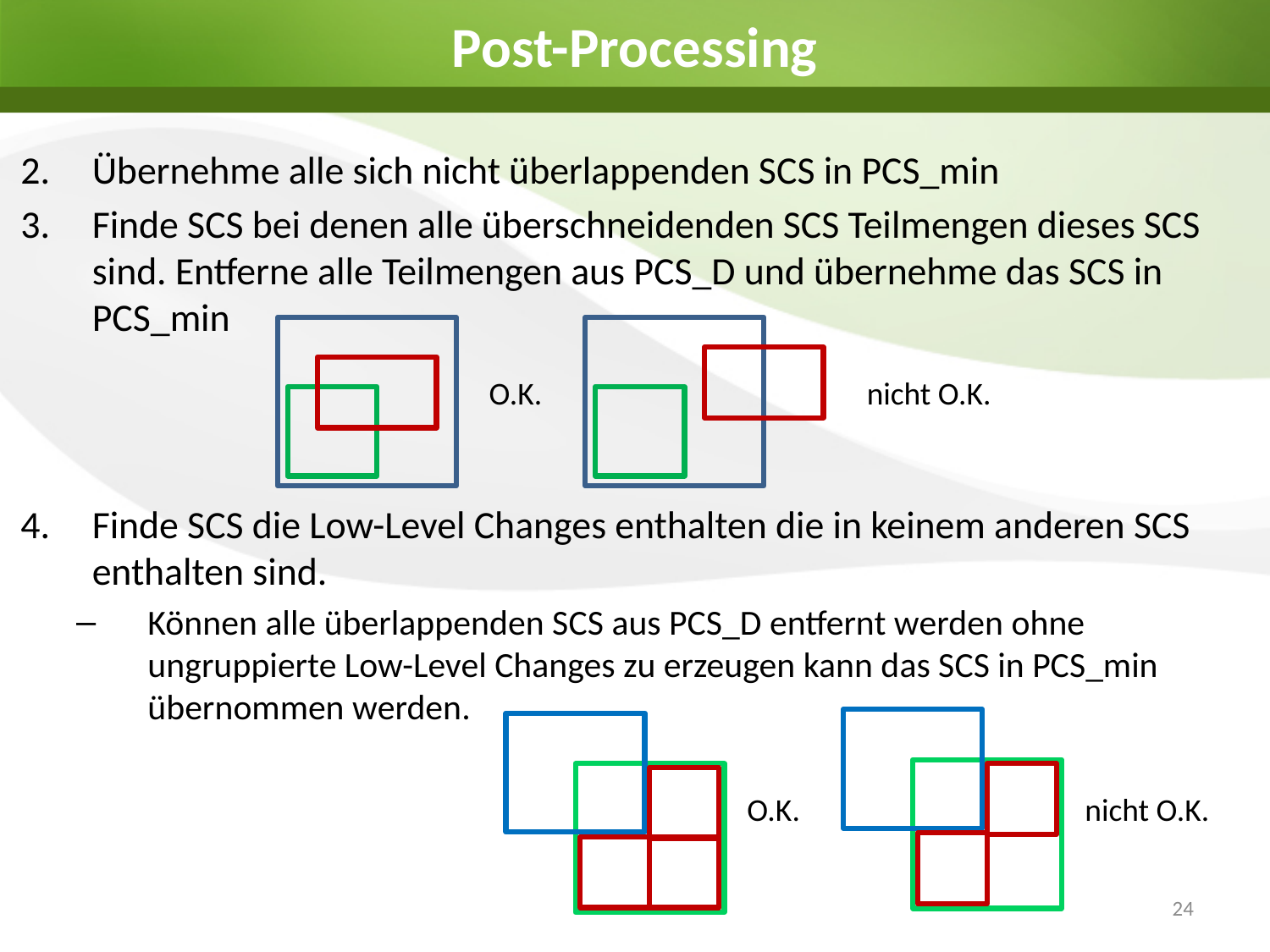

# Post-Processing

Übernehme alle sich nicht überlappenden SCS in PCS_min
Finde SCS bei denen alle überschneidenden SCS Teilmengen dieses SCS sind. Entferne alle Teilmengen aus PCS_D und übernehme das SCS in PCS_min

Finde SCS die Low-Level Changes enthalten die in keinem anderen SCS enthalten sind.
Können alle überlappenden SCS aus PCS_D entfernt werden ohne ungruppierte Low-Level Changes zu erzeugen kann das SCS in PCS_min übernommen werden.

O.K.
nicht O.K.

O.K.
nicht O.K.

24